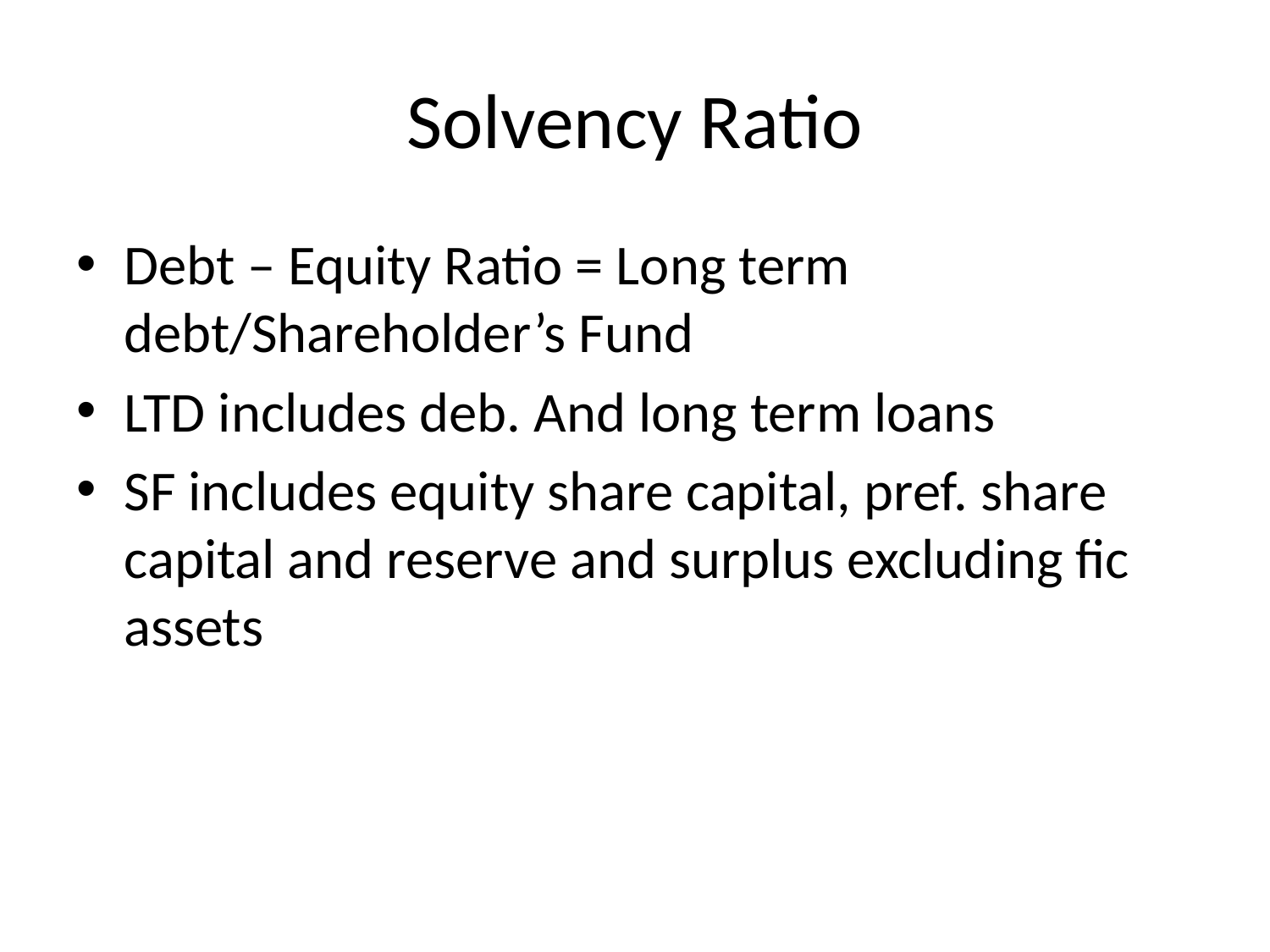

# Solvency Ratio
Debt – Equity Ratio = Long term debt/Shareholder’s Fund
LTD includes deb. And long term loans
SF includes equity share capital, pref. share capital and reserve and surplus excluding fic assets